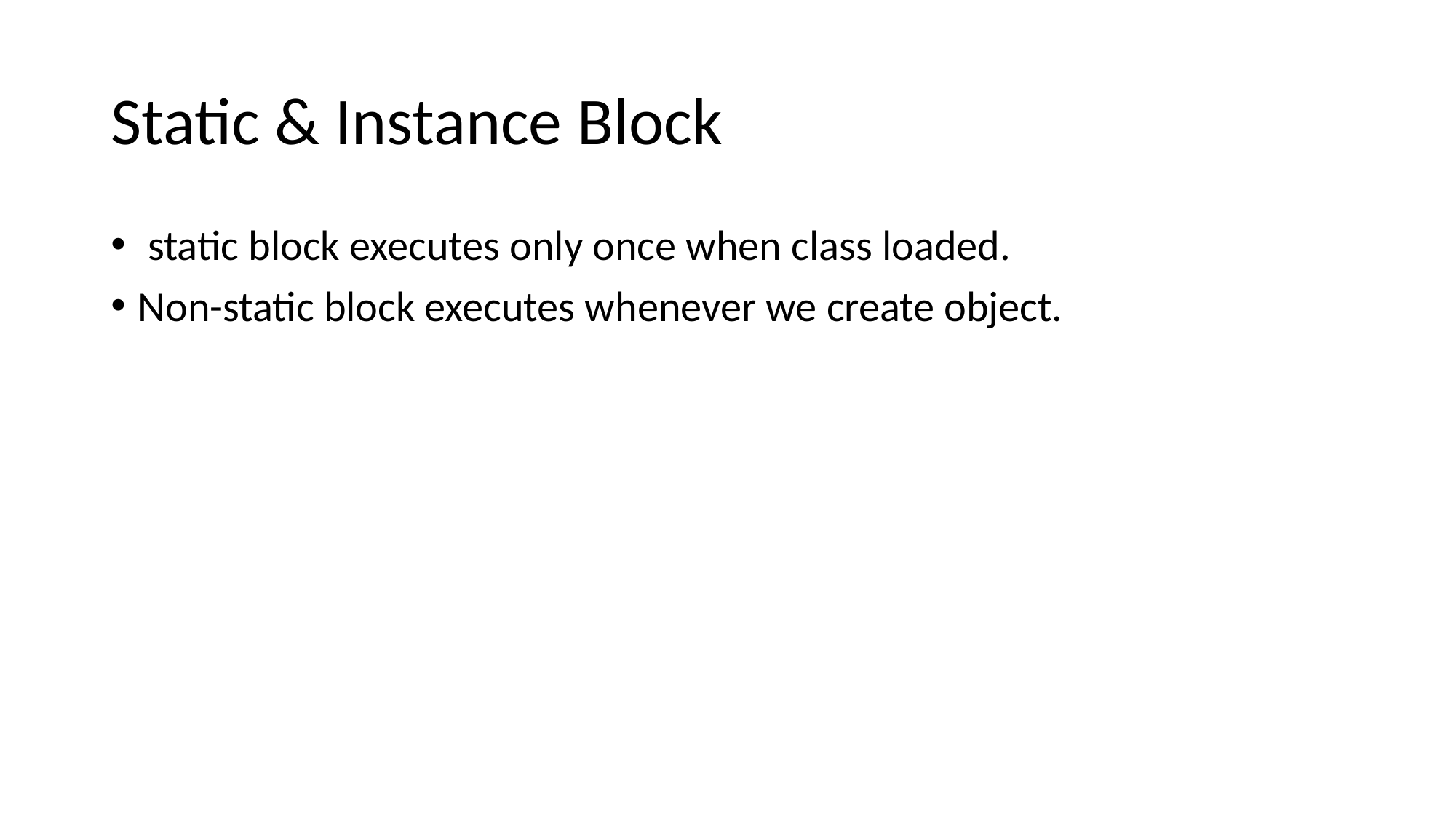

# Static & Instance Block
 static block executes only once when class loaded.
Non-static block executes whenever we create object.